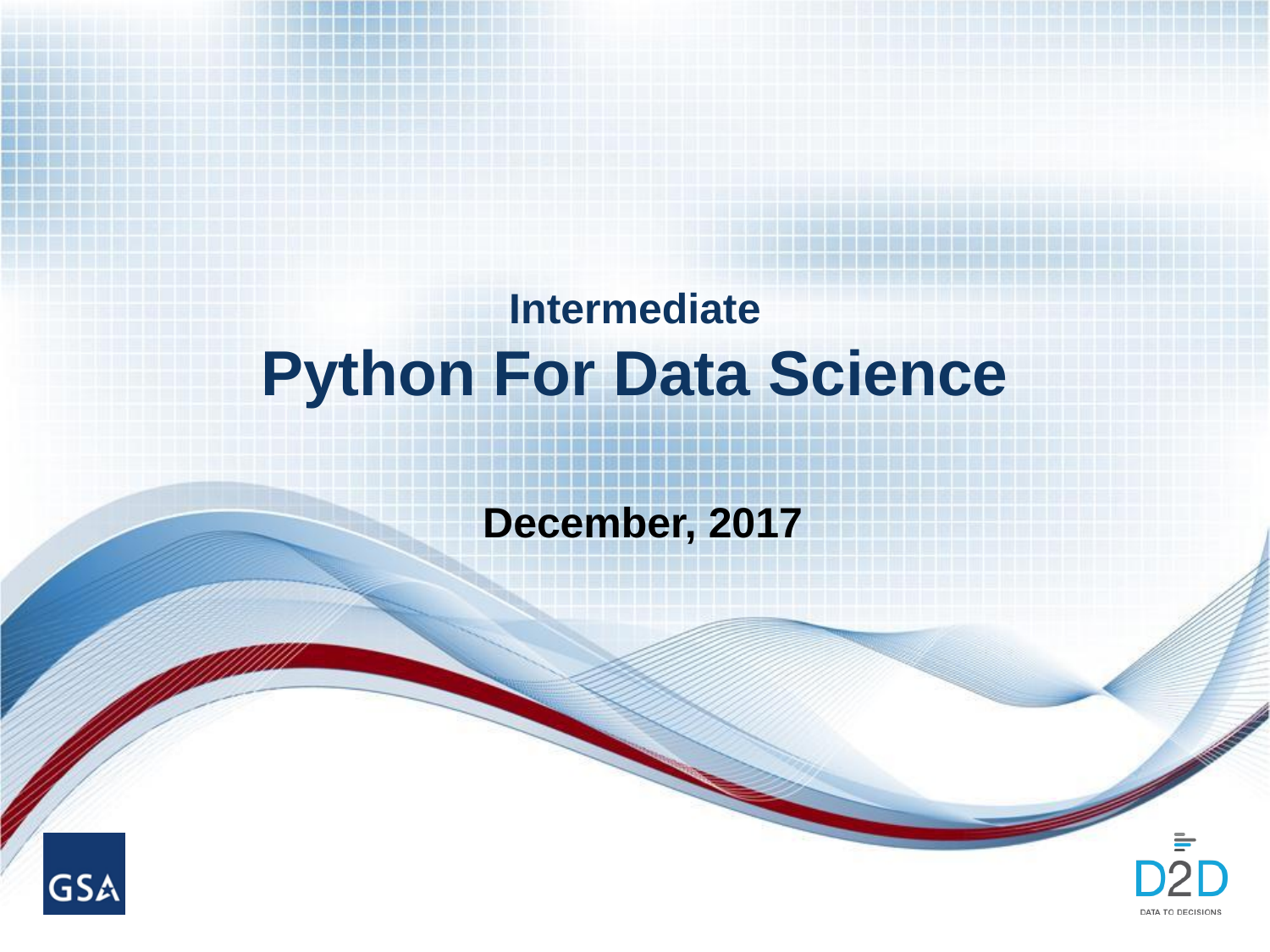

Intermediate
Python For Data Science

December, 2017